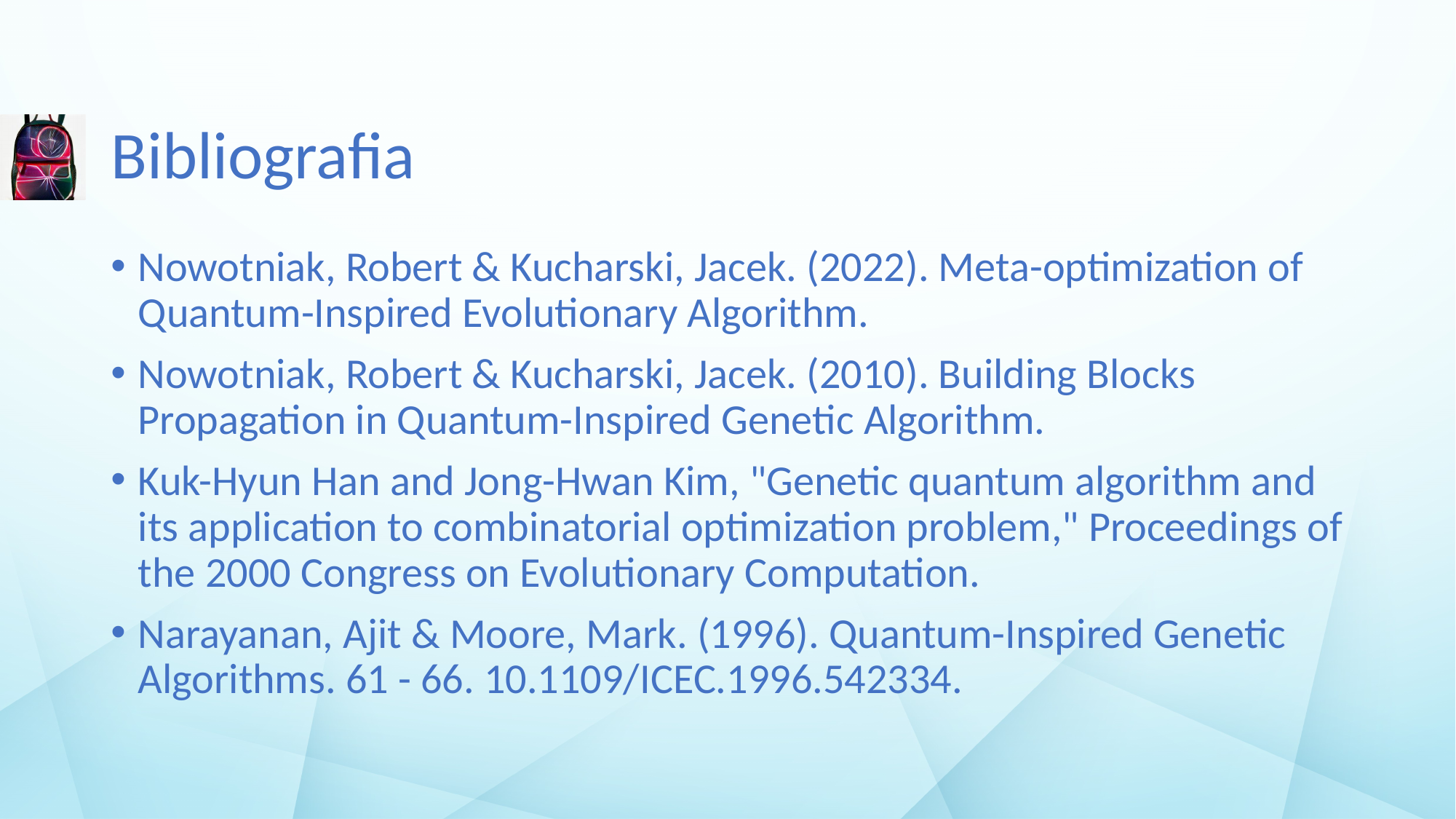

# Bibliografia
Nowotniak, Robert & Kucharski, Jacek. (2022). Meta-optimization of Quantum-Inspired Evolutionary Algorithm.
Nowotniak, Robert & Kucharski, Jacek. (2010). Building Blocks Propagation in Quantum-Inspired Genetic Algorithm.
Kuk-Hyun Han and Jong-Hwan Kim, "Genetic quantum algorithm and its application to combinatorial optimization problem," Proceedings of the 2000 Congress on Evolutionary Computation.
Narayanan, Ajit & Moore, Mark. (1996). Quantum-Inspired Genetic Algorithms. 61 - 66. 10.1109/ICEC.1996.542334.